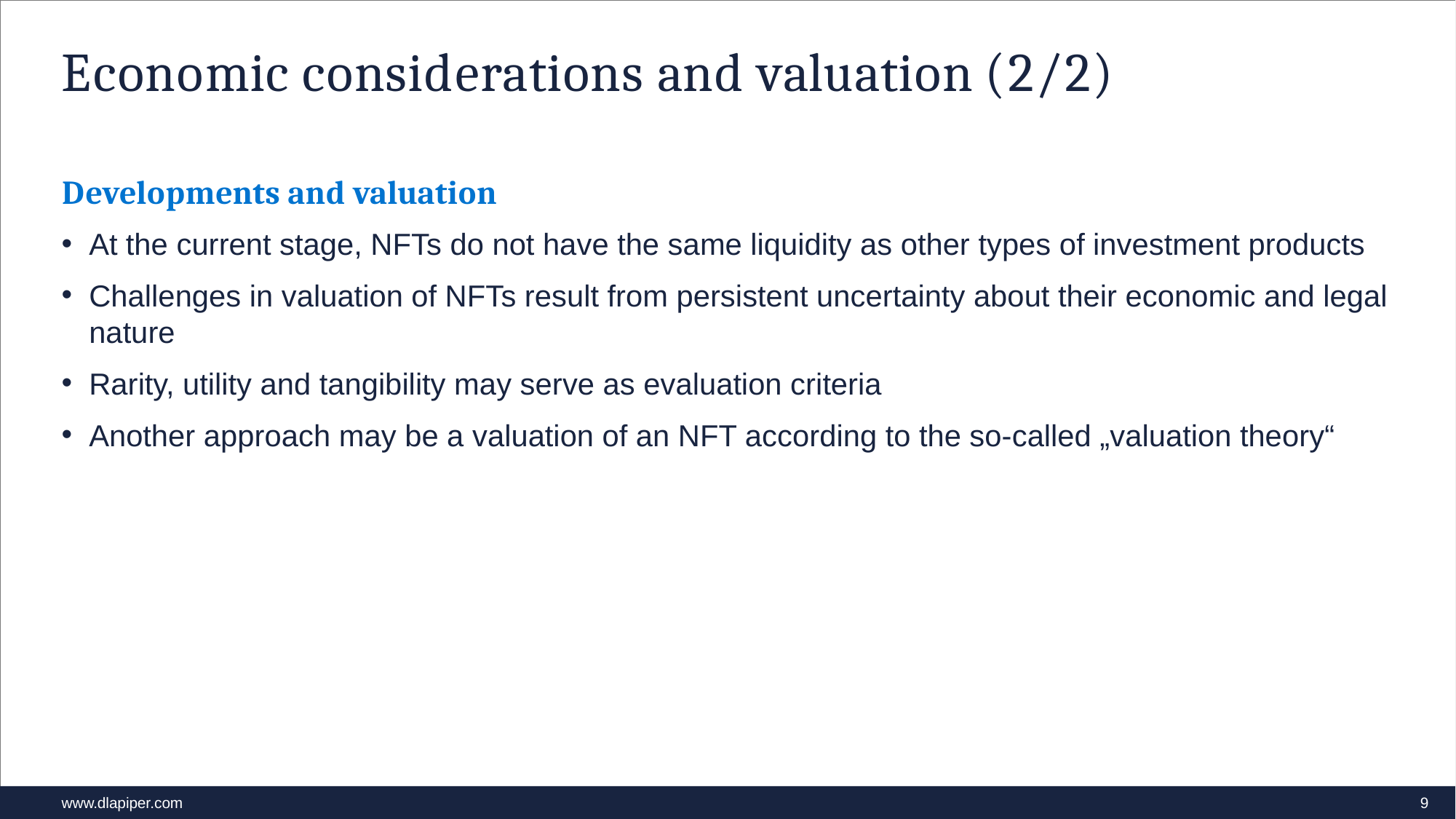

# Economic considerations and valuation (2/2)

Developments and valuation
At the current stage, NFTs do not have the same liquidity as other types of investment products
Challenges in valuation of NFTs result from persistent uncertainty about their economic and legal nature
Rarity, utility and tangibility may serve as evaluation criteria
Another approach may be a valuation of an NFT according to the so-called „valuation theory“

9